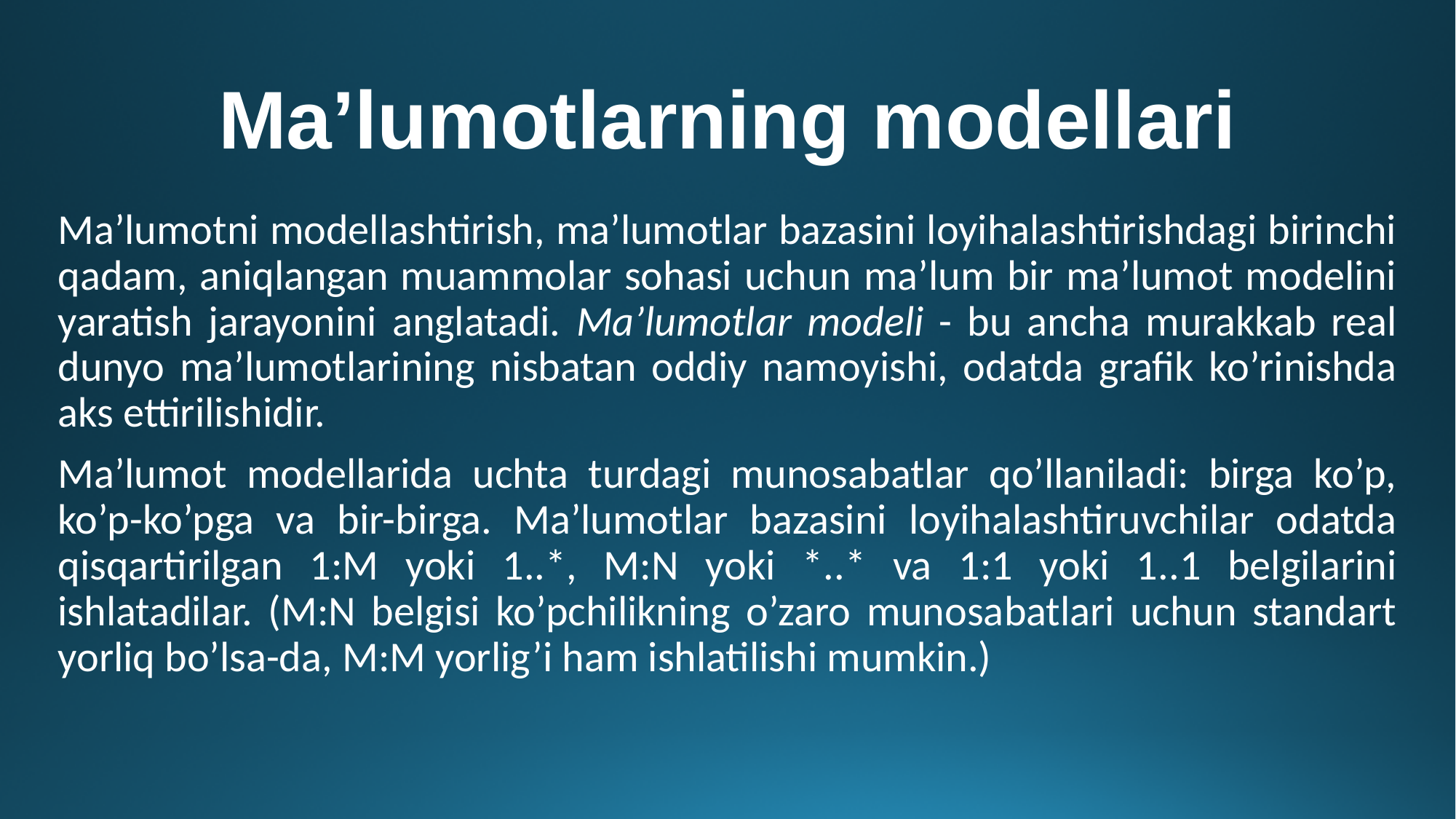

# Ma’lumotlarning modellari
Ma’lumotni modellashtirish, ma’lumotlar bazasini loyihalashtirishdagi birinchi qadam, aniqlangan muammolar sohasi uchun ma’lum bir ma’lumot modelini yaratish jarayonini anglatadi. Ma’lumotlar modeli - bu ancha murakkab real dunyo ma’lumotlarining nisbatan oddiy namoyishi, odatda grafik ko’rinishda aks ettirilishidir.
Ma’lumot modellarida uchta turdagi munosabatlar qo’llaniladi: birga ko’p, ko’p-ko’pga va bir-birga. Ma’lumotlar bazasini loyihalashtiruvchilar odatda qisqartirilgan 1:M yoki 1..*, M:N yoki *..* va 1:1 yoki 1..1 belgilarini ishlatadilar. (M:N belgisi ko’pchilikning o’zaro munosabatlari uchun standart yorliq bo’lsa-da, M:M yorlig’i ham ishlatilishi mumkin.)